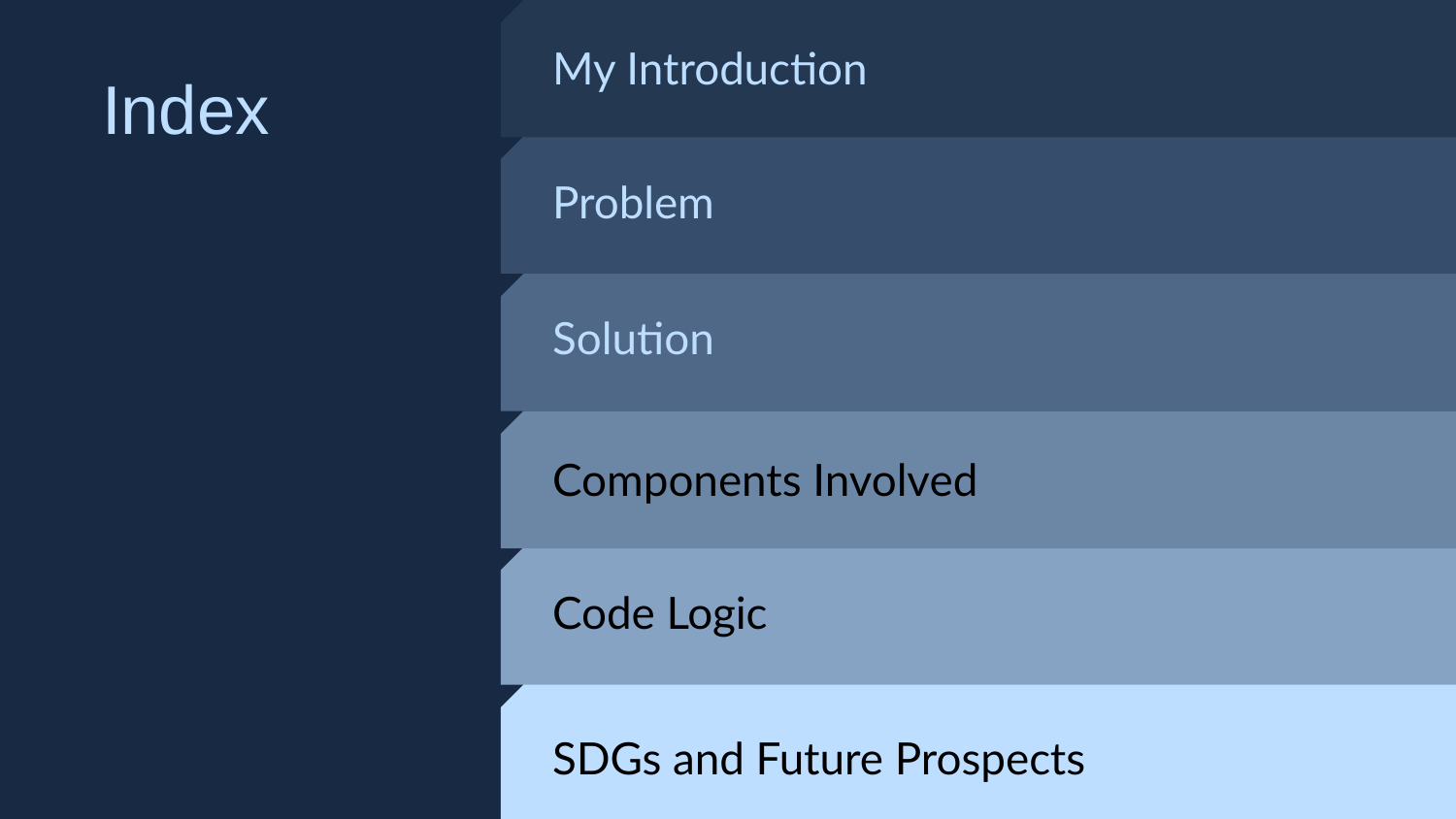

My Introduction
Index

Problem

Solution

Components Involved

Code Logic

SDGs and Future Prospects